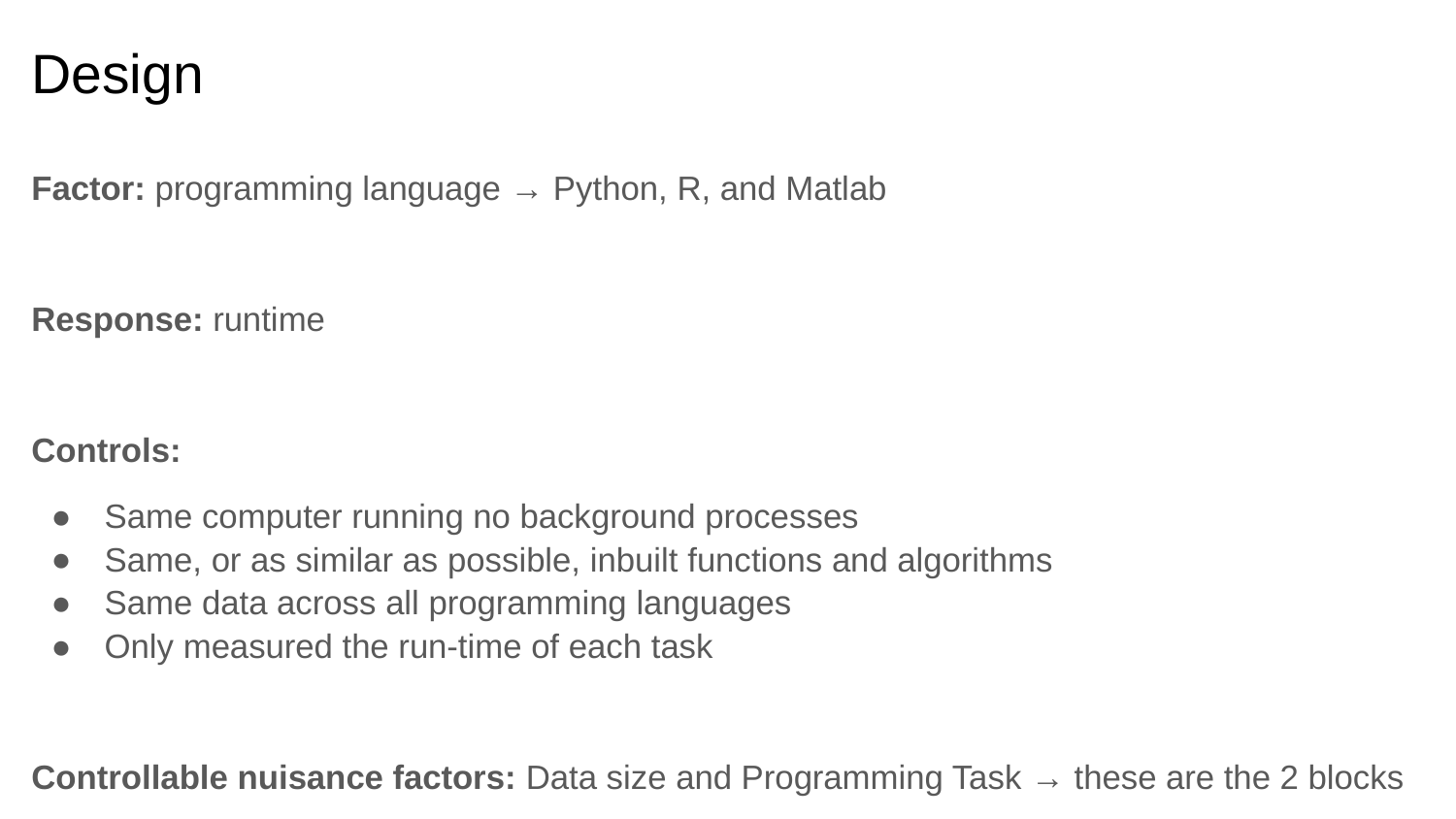

# Design
Factor: programming language → Python, R, and Matlab

Response: runtime

Controls:
Same computer running no background processes
Same, or as similar as possible, inbuilt functions and algorithms
Same data across all programming languages
Only measured the run-time of each task

Controllable nuisance factors: Data size and Programming Task → these are the 2 blocks